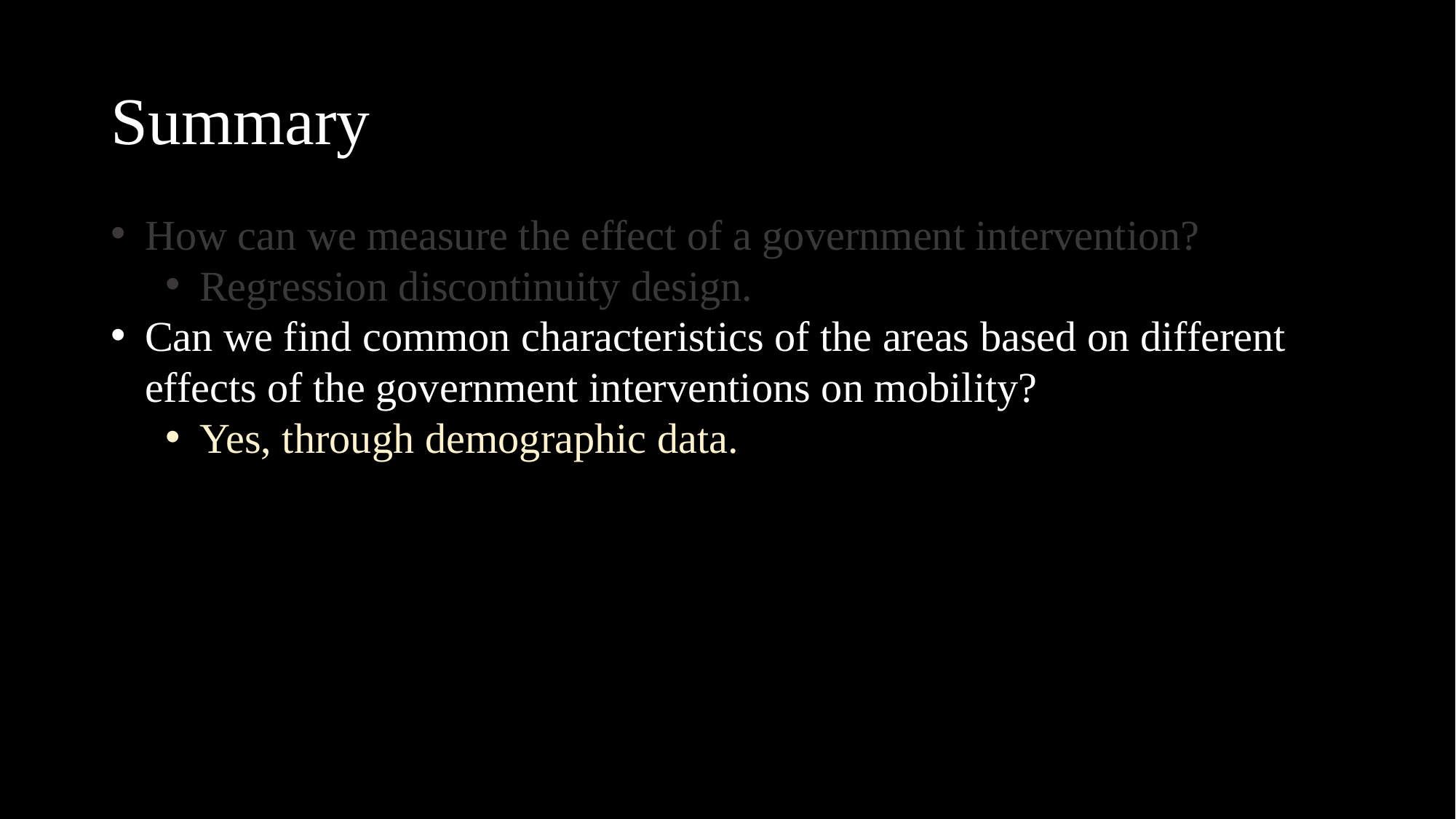

# Summary
How can we measure the effect of a government intervention?
Regression discontinuity design.
Can we find common characteristics of the areas based on different effects of the government interventions on mobility?
Yes, through demographic data.